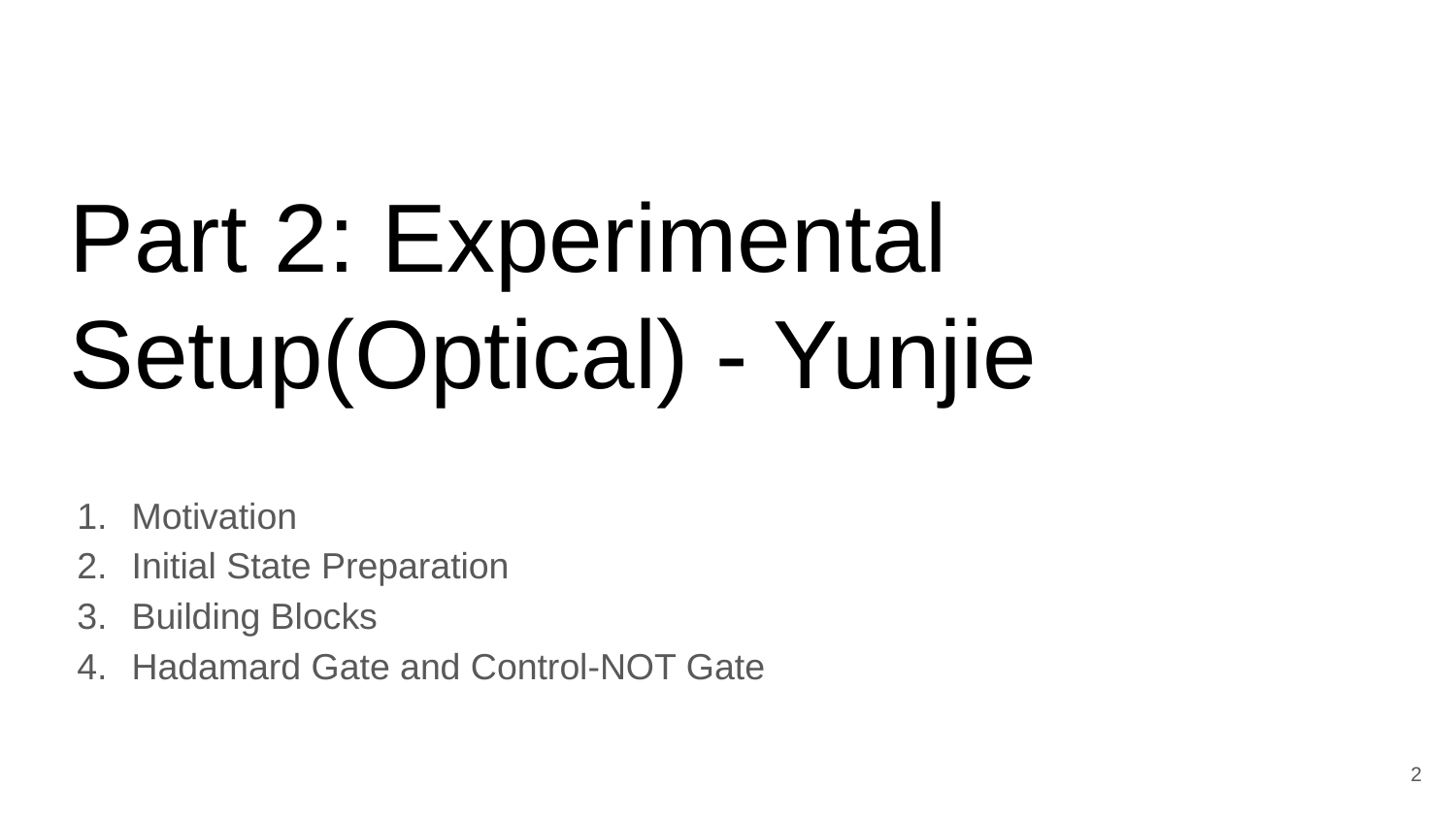

# Part 2: Experimental Setup(Optical) - Yunjie
Motivation
Initial State Preparation
Building Blocks
Hadamard Gate and Control-NOT Gate

2